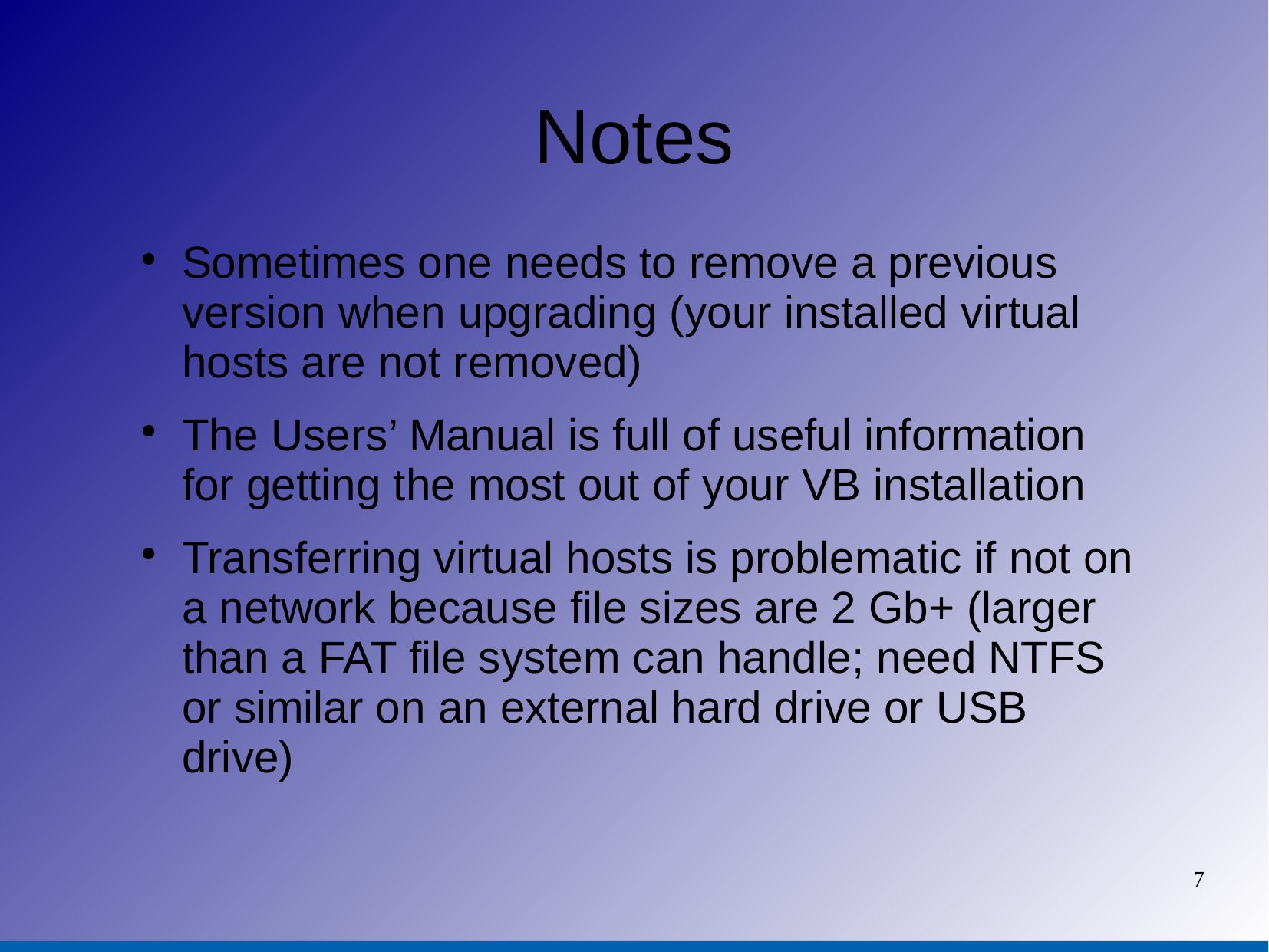

Notes
Sometimes one needs to remove a previous version when upgrading (your installed virtual hosts are not removed)
The Users’ Manual is full of useful information for getting the most out of your VB installation
Transferring virtual hosts is problematic if not on a network because file sizes are 2 Gb+ (larger than a FAT file system can handle; need NTFS or similar on an external hard drive or USB drive)
7